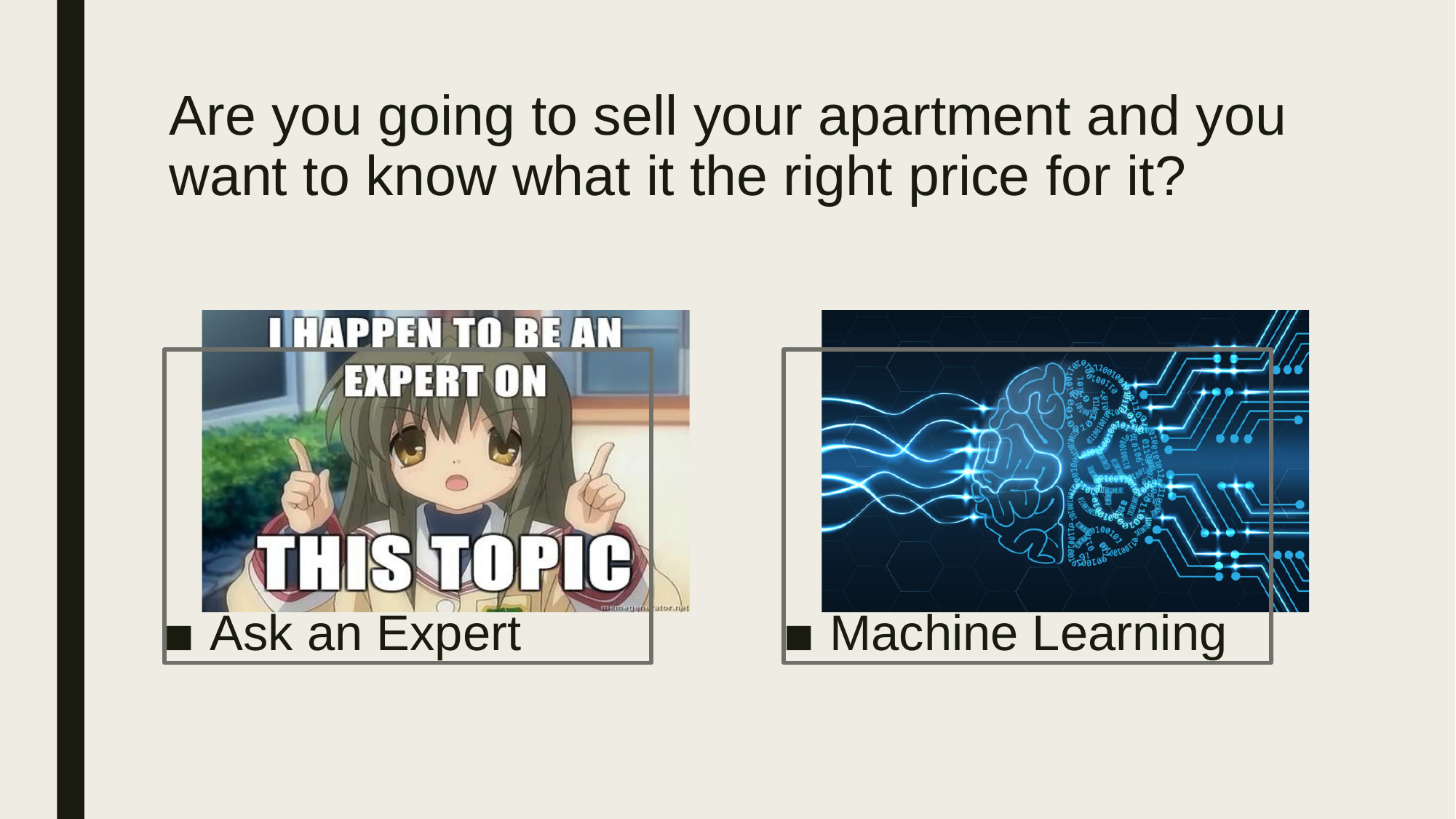

# Are you going to sell your apartment and you want to know what it the right price for it?

Ask an Expert
Machine Learning